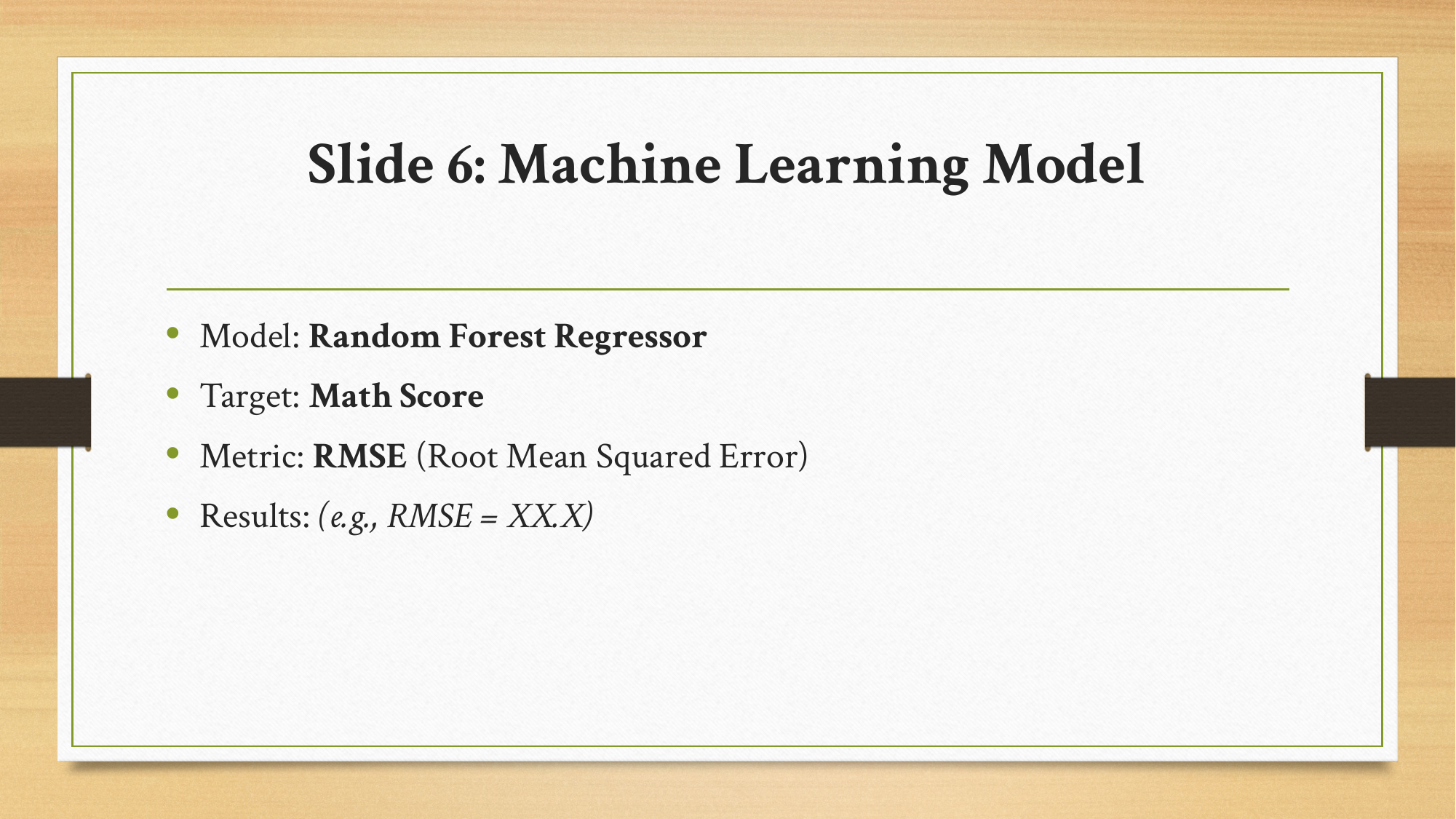

# Slide 6: Machine Learning Model
Model: Random Forest Regressor
Target: Math Score
Metric: RMSE (Root Mean Squared Error)
Results: (e.g., RMSE = XX.X)